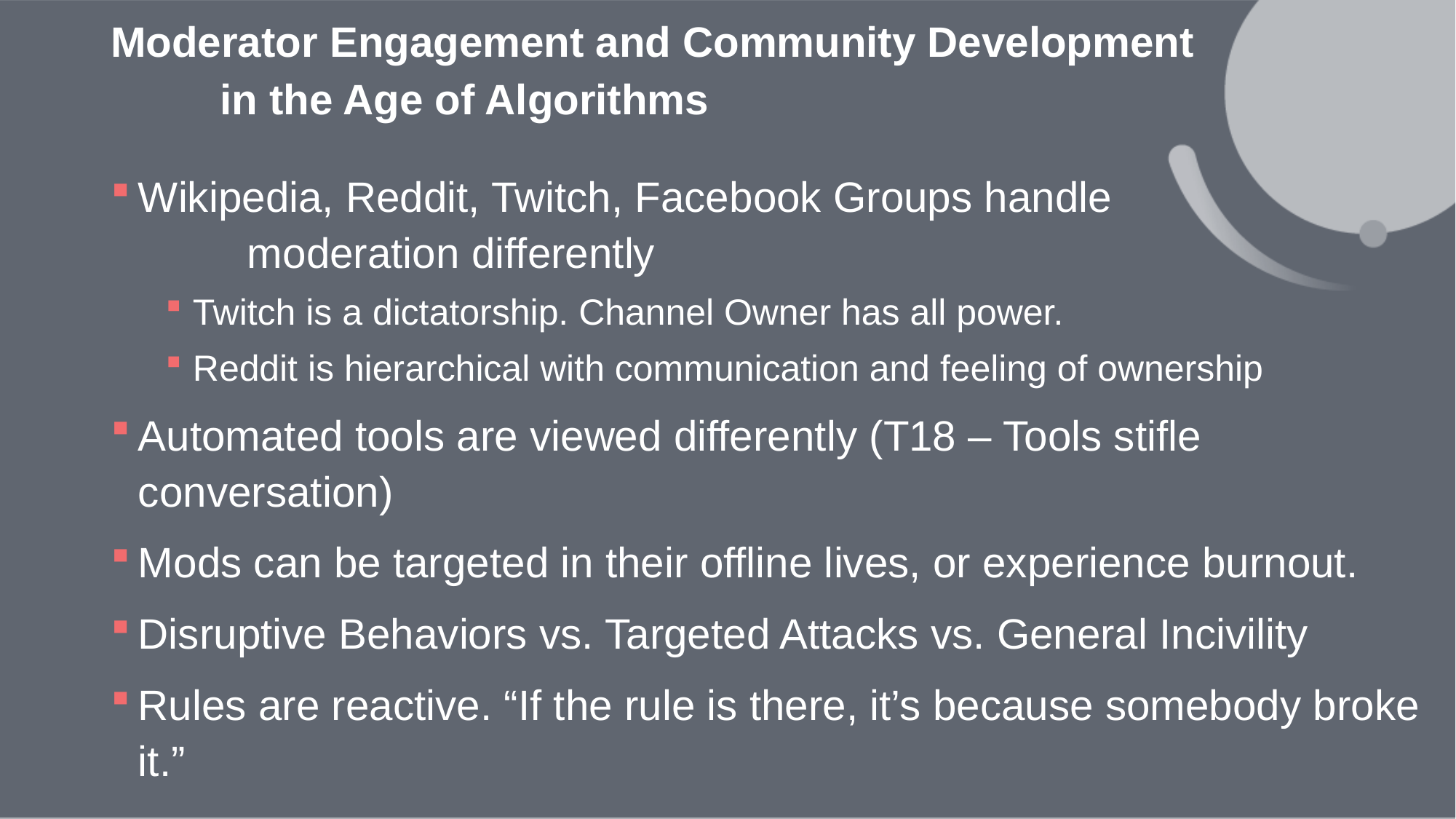

# Moderator Engagement and Community Development in the Age of Algorithms
Wikipedia, Reddit, Twitch, Facebook Groups handle
	moderation differently
Twitch is a dictatorship. Channel Owner has all power.
Reddit is hierarchical with communication and feeling of ownership
Automated tools are viewed differently (T18 – Tools stifle conversation)
Mods can be targeted in their offline lives, or experience burnout.
Disruptive Behaviors vs. Targeted Attacks vs. General Incivility
Rules are reactive. “If the rule is there, it’s because somebody broke it.”